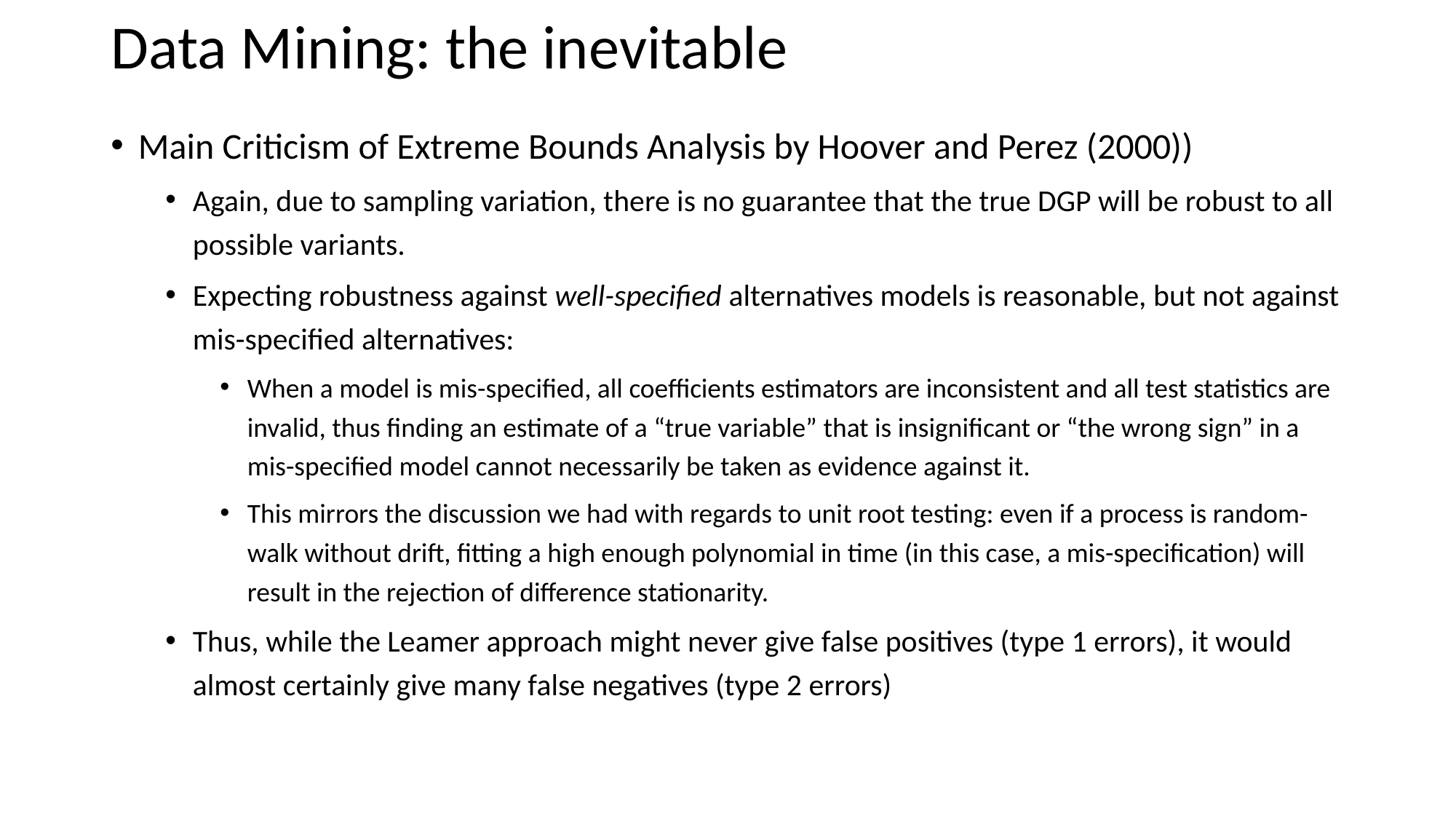

# Data Mining: the inevitable
Main Criticism of Extreme Bounds Analysis by Hoover and Perez (2000))
Again, due to sampling variation, there is no guarantee that the true DGP will be robust to all possible variants.
Expecting robustness against well-specified alternatives models is reasonable, but not against mis-specified alternatives:
When a model is mis-specified, all coefficients estimators are inconsistent and all test statistics are invalid, thus finding an estimate of a “true variable” that is insignificant or “the wrong sign” in a mis-specified model cannot necessarily be taken as evidence against it.
This mirrors the discussion we had with regards to unit root testing: even if a process is random-walk without drift, fitting a high enough polynomial in time (in this case, a mis-specification) will result in the rejection of difference stationarity.
Thus, while the Leamer approach might never give false positives (type 1 errors), it would almost certainly give many false negatives (type 2 errors)